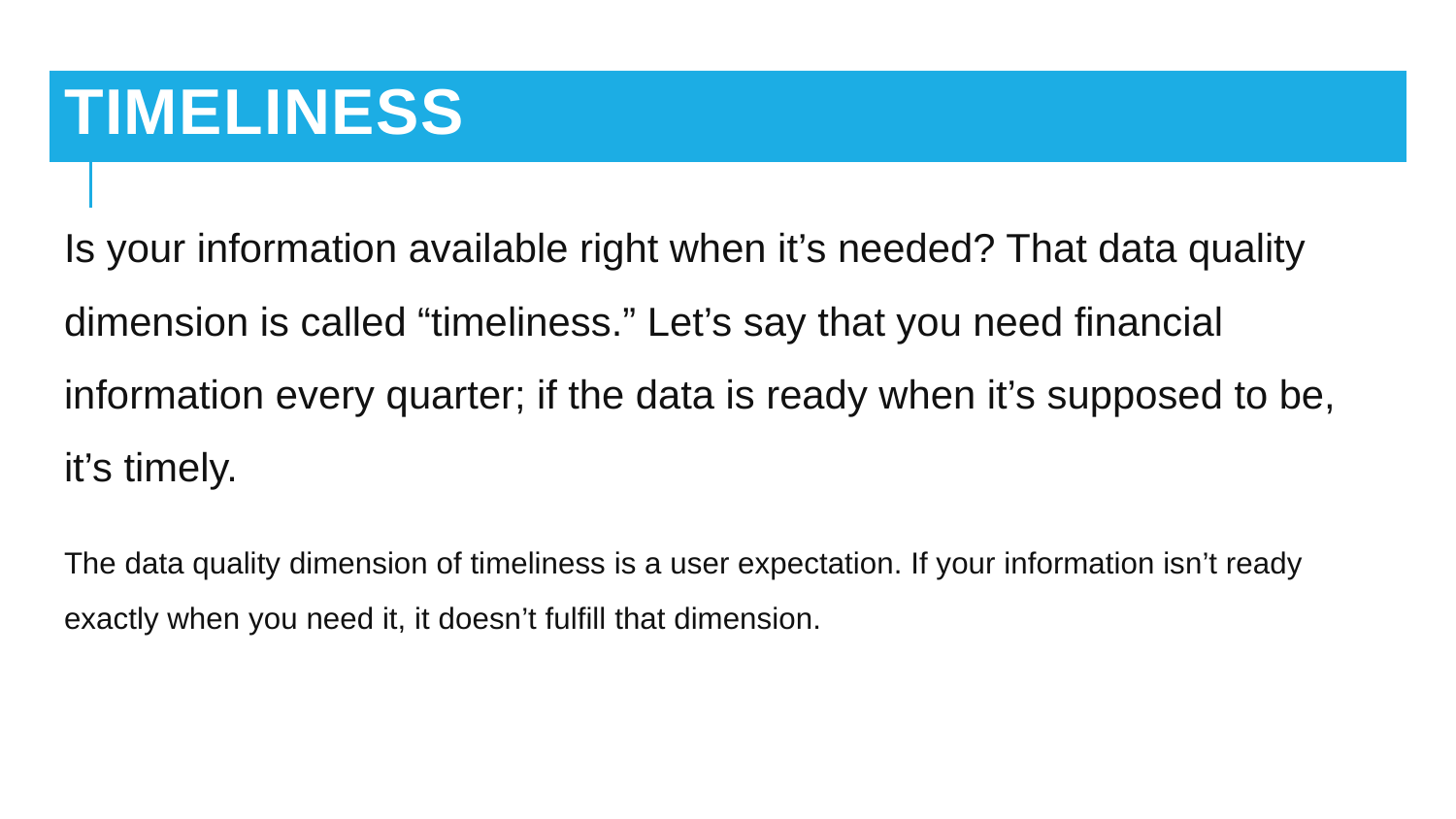

# Timeliness
Is your information available right when it’s needed? That data quality dimension is called “timeliness.” Let’s say that you need financial information every quarter; if the data is ready when it’s supposed to be, it’s timely.
The data quality dimension of timeliness is a user expectation. If your information isn’t ready exactly when you need it, it doesn’t fulfill that dimension.